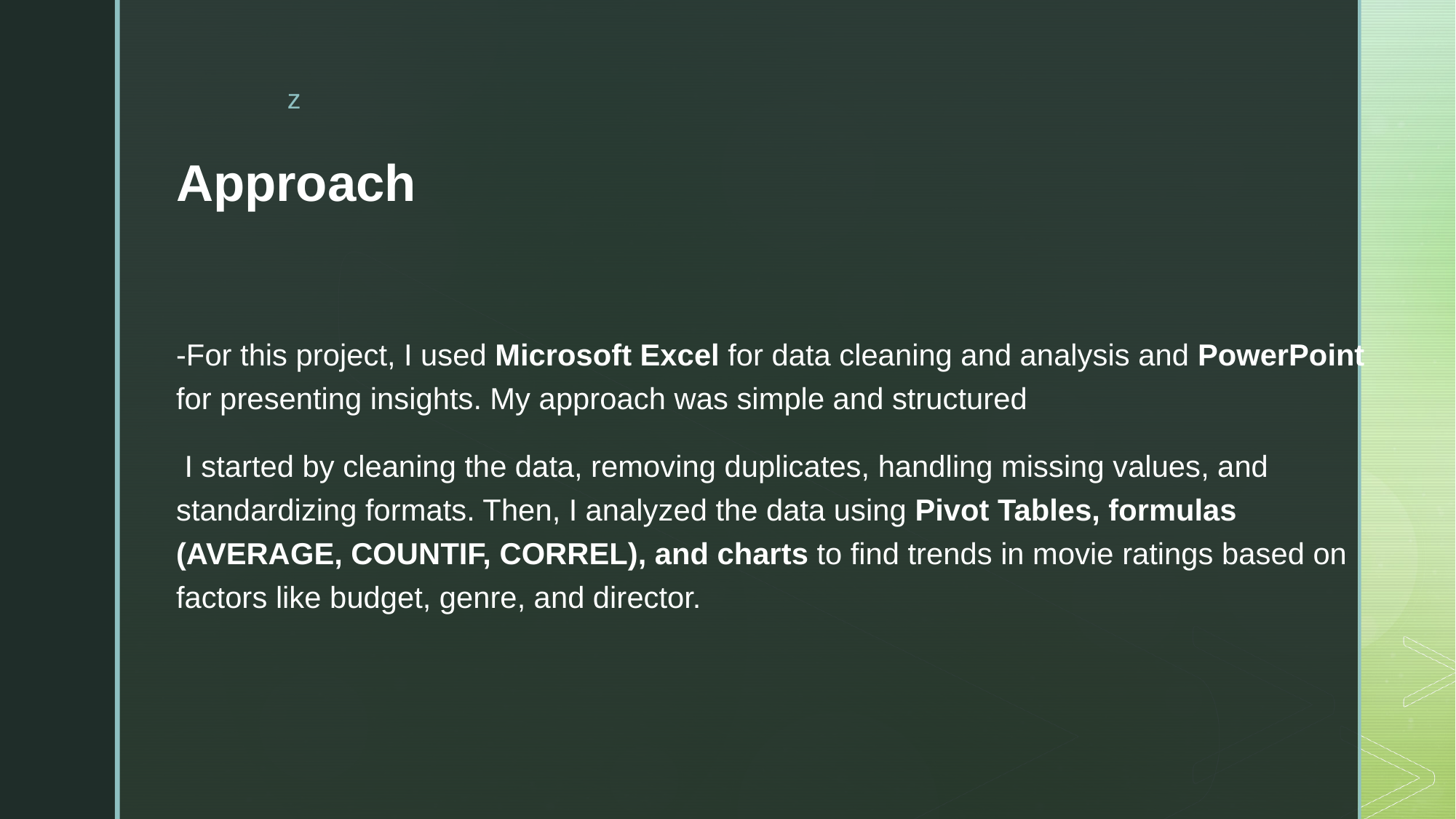

# Approach
-For this project, I used Microsoft Excel for data cleaning and analysis and PowerPoint for presenting insights. My approach was simple and structured
 I started by cleaning the data, removing duplicates, handling missing values, and standardizing formats. Then, I analyzed the data using Pivot Tables, formulas (AVERAGE, COUNTIF, CORREL), and charts to find trends in movie ratings based on factors like budget, genre, and director.